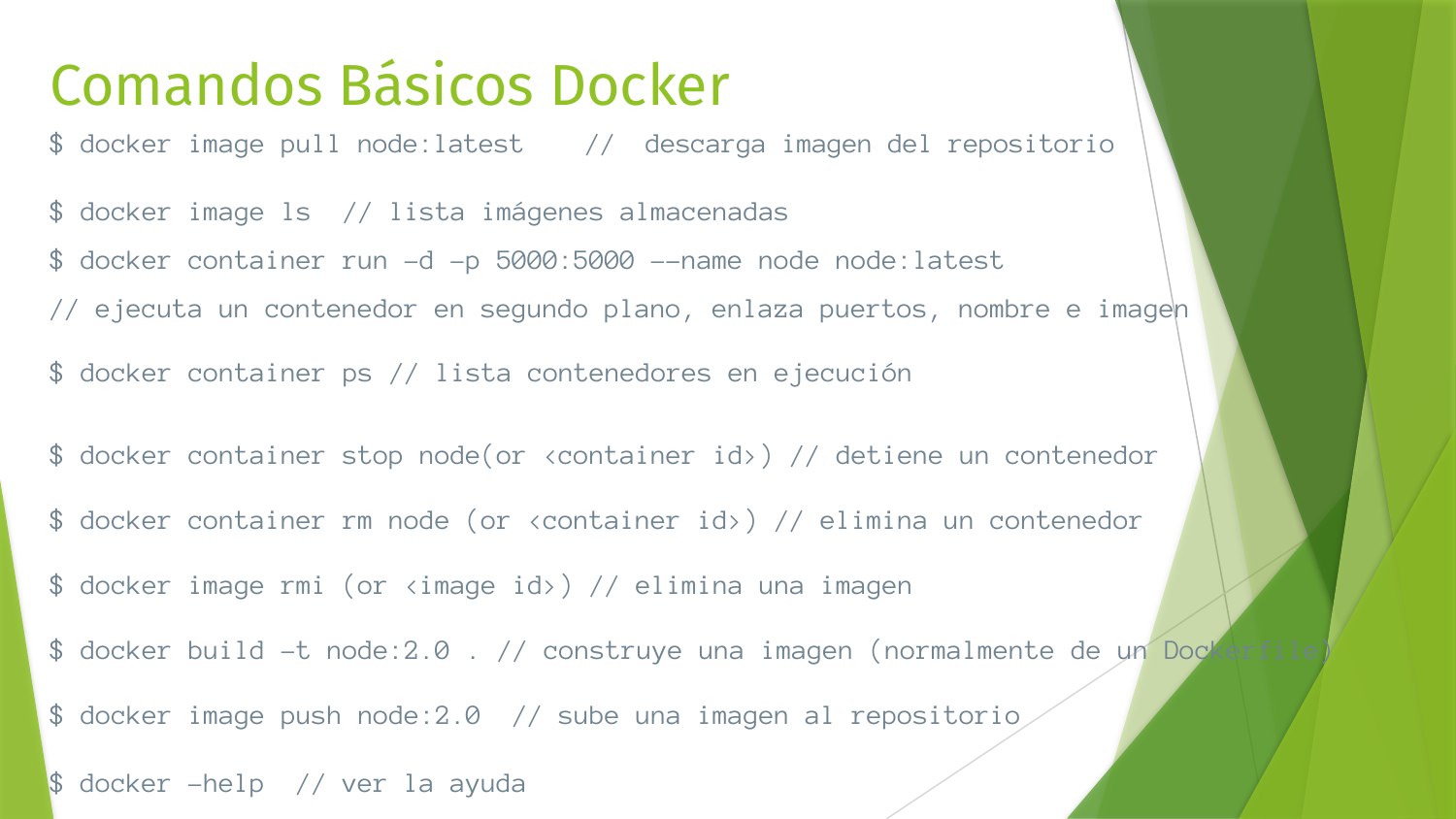

# Comandos Básicos Docker
$ docker image pull node:latest    //  descarga imagen del repositorio

$ docker image ls  // lista imágenes almacenadas
$ docker container run –d –p 5000:5000 –-name node node:latest
// ejecuta un contenedor en segundo plano, enlaza puertos, nombre e imagen

$ docker container ps // lista contenedores en ejecución

$ docker container stop node(or <container id>) // detiene un contenedor

$ docker container rm node (or <container id>) // elimina un contenedor

$ docker image rmi (or <image id>) // elimina una imagen

$ docker build –t node:2.0 . // construye una imagen (normalmente de un Dockerfile)

$ docker image push node:2.0  // sube una imagen al repositorio

$ docker –help  // ver la ayuda